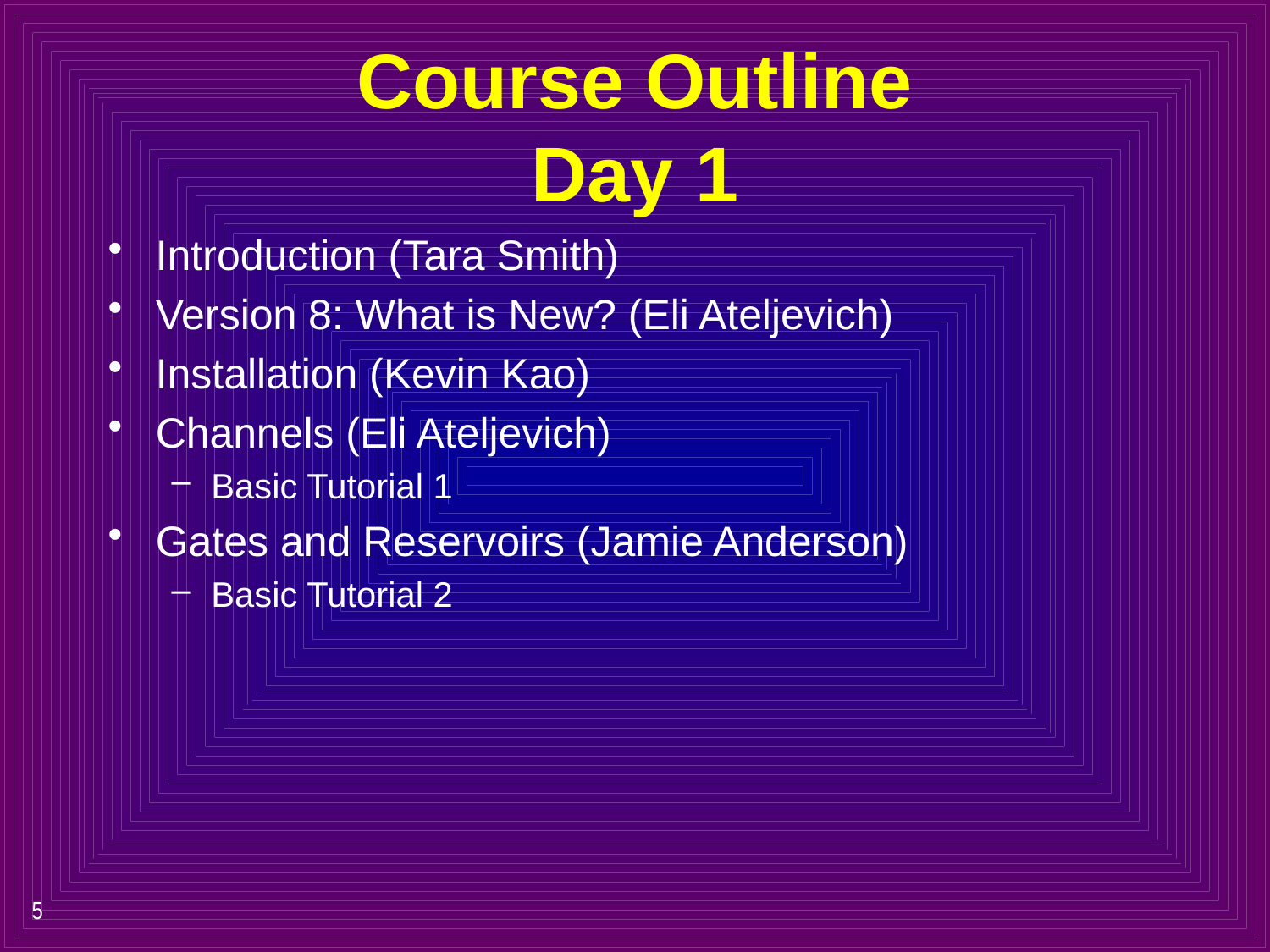

# Course Outline Day 1
Introduction (Tara Smith)
Version 8: What is New? (Eli Ateljevich)
Installation (Kevin Kao)
Channels (Eli Ateljevich)
Basic Tutorial 1
Gates and Reservoirs (Jamie Anderson)
Basic Tutorial 2
5